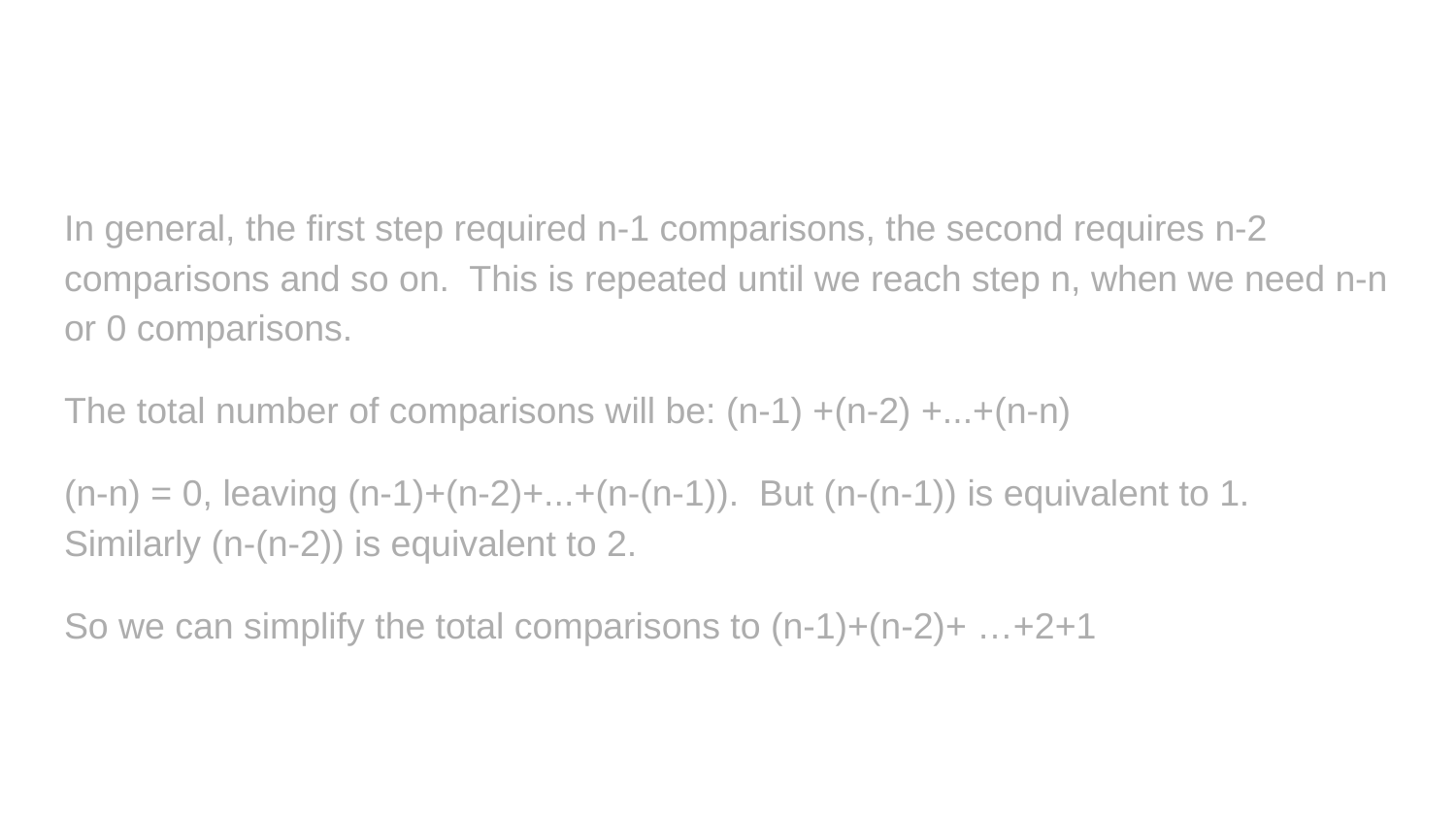

# Efficiency - Quicksort
In general, the first step required n-1 comparisons, the second requires n-2 comparisons and so on.  This is repeated until we reach step n, when we need n-n or 0 comparisons.
The total number of comparisons will be: (n-1) +(n-2) +...+(n-n)
(n-n) = 0, leaving (n-1)+(n-2)+...+(n-(n-1)).  But (n-(n-1)) is equivalent to 1.  Similarly (n-(n-2)) is equivalent to 2.
So we can simplify the total comparisons to (n-1)+(n-2)+ …+2+1